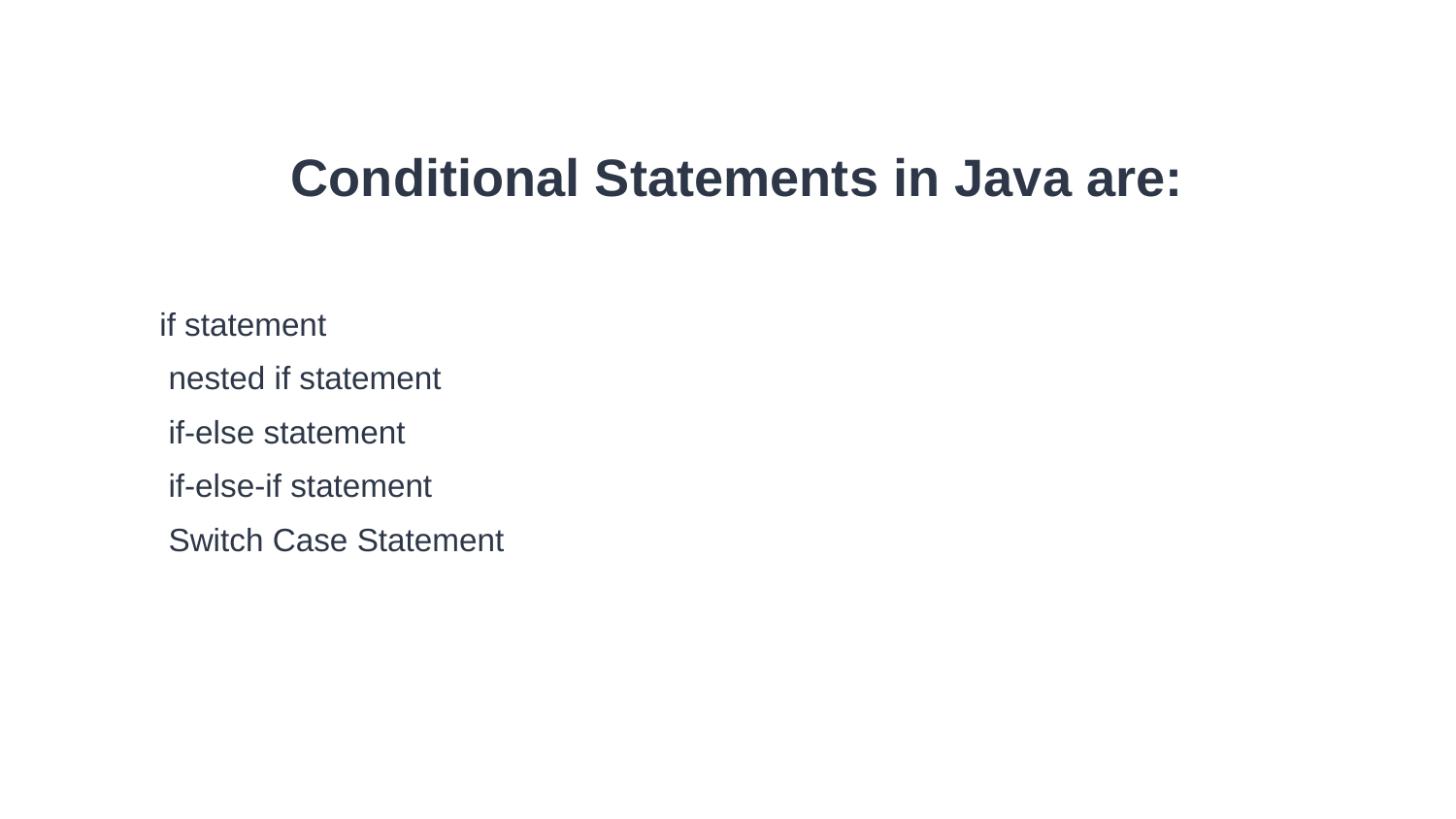

Conditional Statements in Java are:
if statement
 nested if statement
 if-else statement
 if-else-if statement
 Switch Case Statement